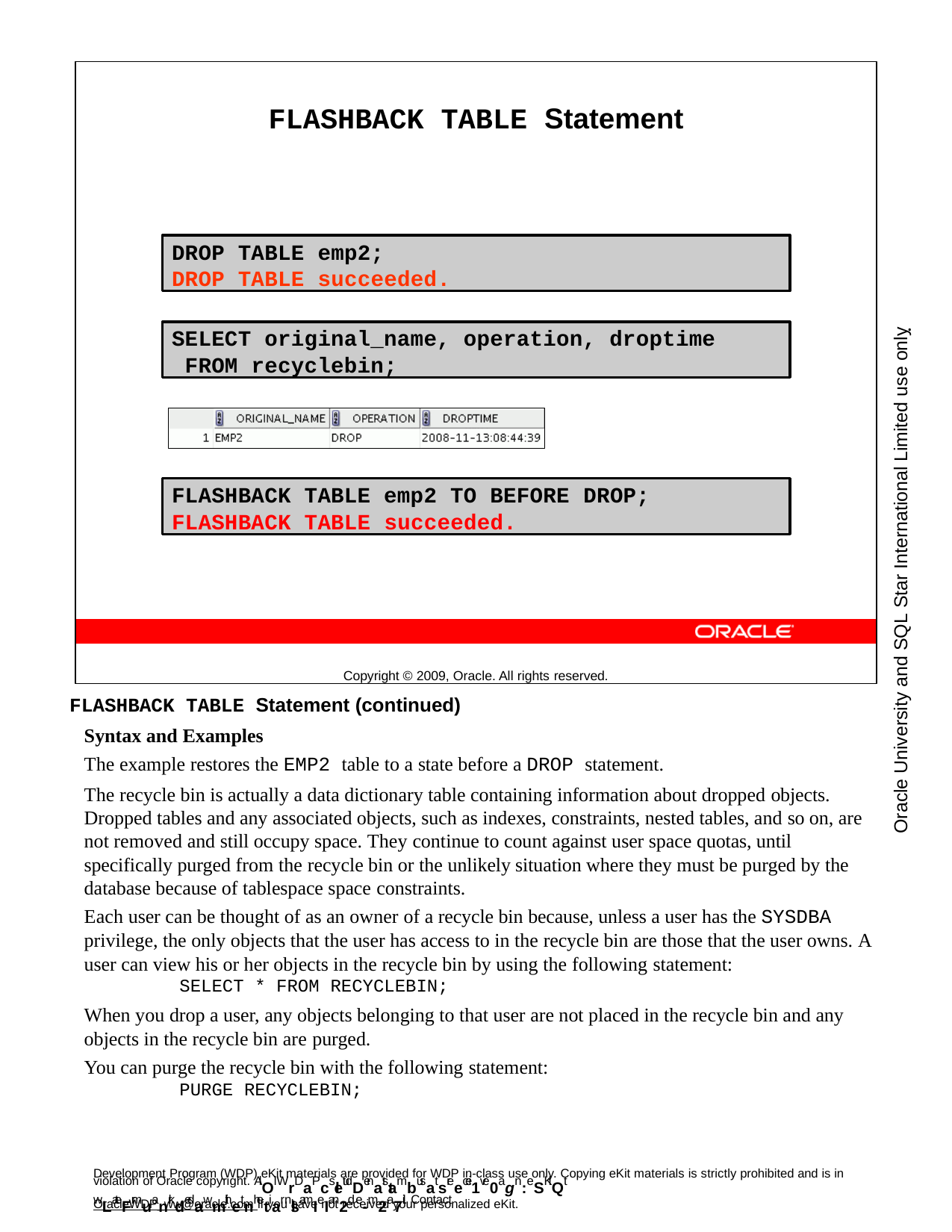

FLASHBACK TABLE Statement

Copyright © 2009, Oracle. All rights reserved.
DROP TABLE emp2;
DROP TABLE succeeded.
Oracle University and SQL Star International Limited use onlyฺ
SELECT original_name, operation, droptime  FROM recyclebin;

FLASHBACK TABLE emp2 TO BEFORE DROP;
FLASHBACK TABLE succeeded.

FLASHBACK TABLE Statement (continued)
Syntax and Examples
The example restores the EMP2 table to a state before a DROP statement.
The recycle bin is actually a data dictionary table containing information about dropped objects.  Dropped tables and any associated objects, such as indexes, constraints, nested tables, and so on, are  not removed and still occupy space. They continue to count against user space quotas, until  specifically purged from the recycle bin or the unlikely situation where they must be purged by the  database because of tablespace space constraints.
Each user can be thought of as an owner of a recycle bin because, unless a user has the SYSDBA  privilege, the only objects that the user has access to in the recycle bin are those that the user owns. A  user can view his or her objects in the recycle bin by using the following statement:
SELECT * FROM RECYCLEBIN;
When you drop a user, any objects belonging to that user are not placed in the recycle bin and any  objects in the recycle bin are purged.
You can purge the recycle bin with the following statement:
PURGE RECYCLEBIN;
Development Program (WDP) eKit materials are provided for WDP in-class use only. Copying eKit materials is strictly prohibited and is in
violation of Oracle copyright. AlOl WrDaPcsletudDenatstambusat sreecei1ve0agn:eSKiQt wLateFrmuanrkdedawmithetnhetiar nlsamIeI an2d e-m2a7il. Contact
OracleWDP_ww@oracle.com if you have not received your personalized eKit.